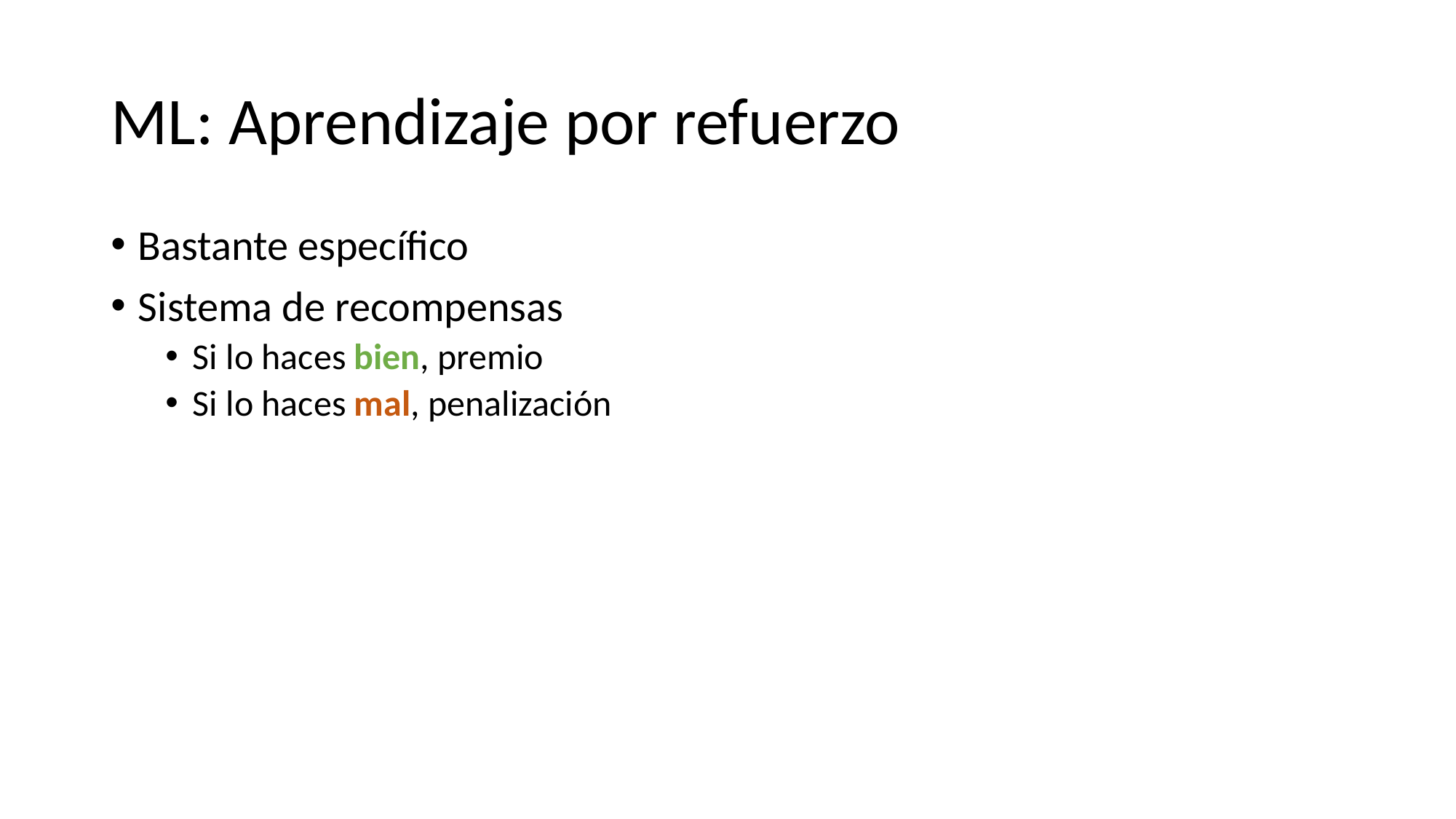

# ML: Aprendizaje por refuerzo
Bastante específico
Sistema de recompensas
Si lo haces bien, premio
Si lo haces mal, penalización